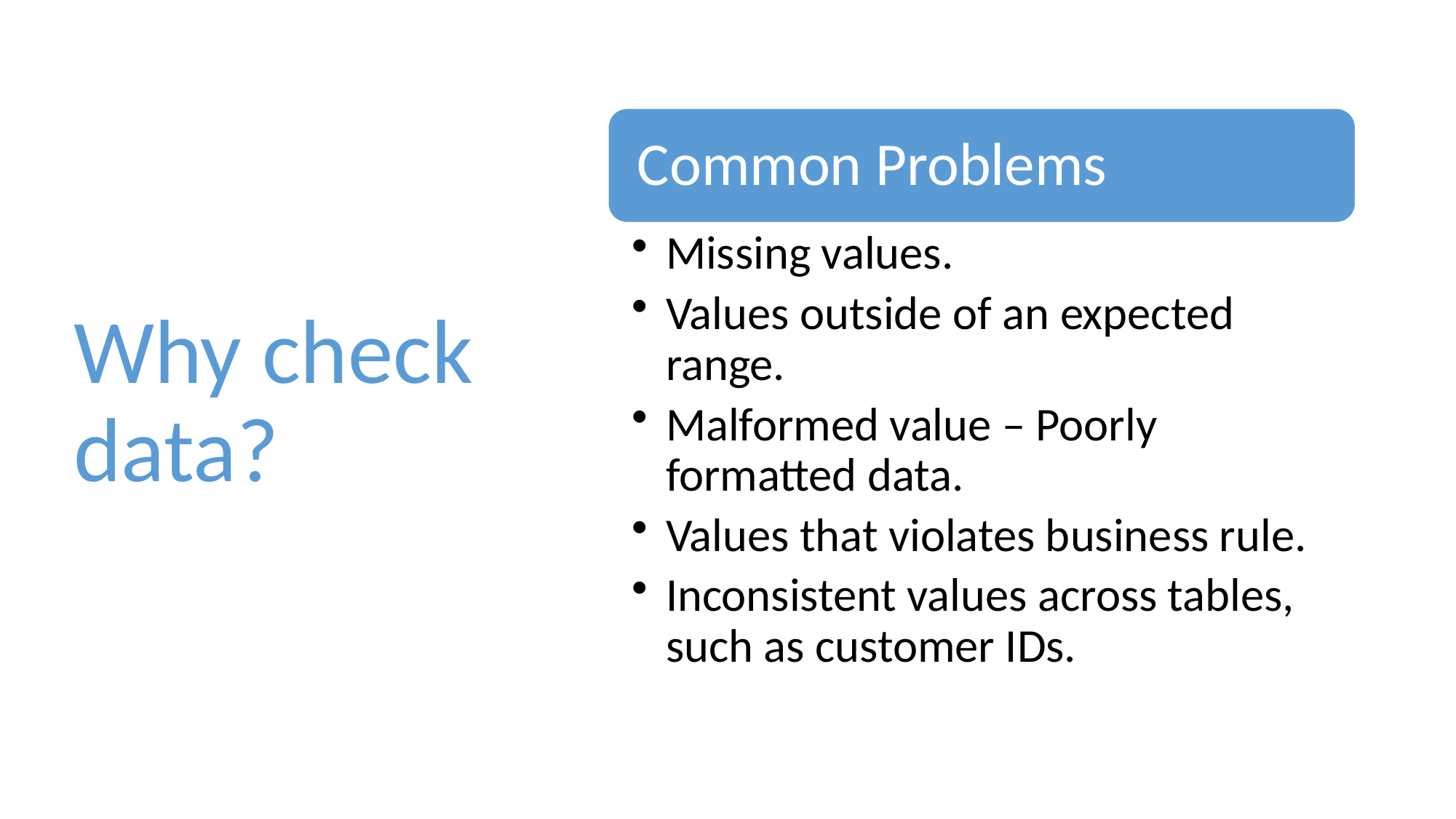

# Why check data?
Common Problems
Missing values.
Values outside of an expected range.
Malformed value – Poorly formatted data.
Values that violates business rule.
Inconsistent values across tables, such as customer IDs.